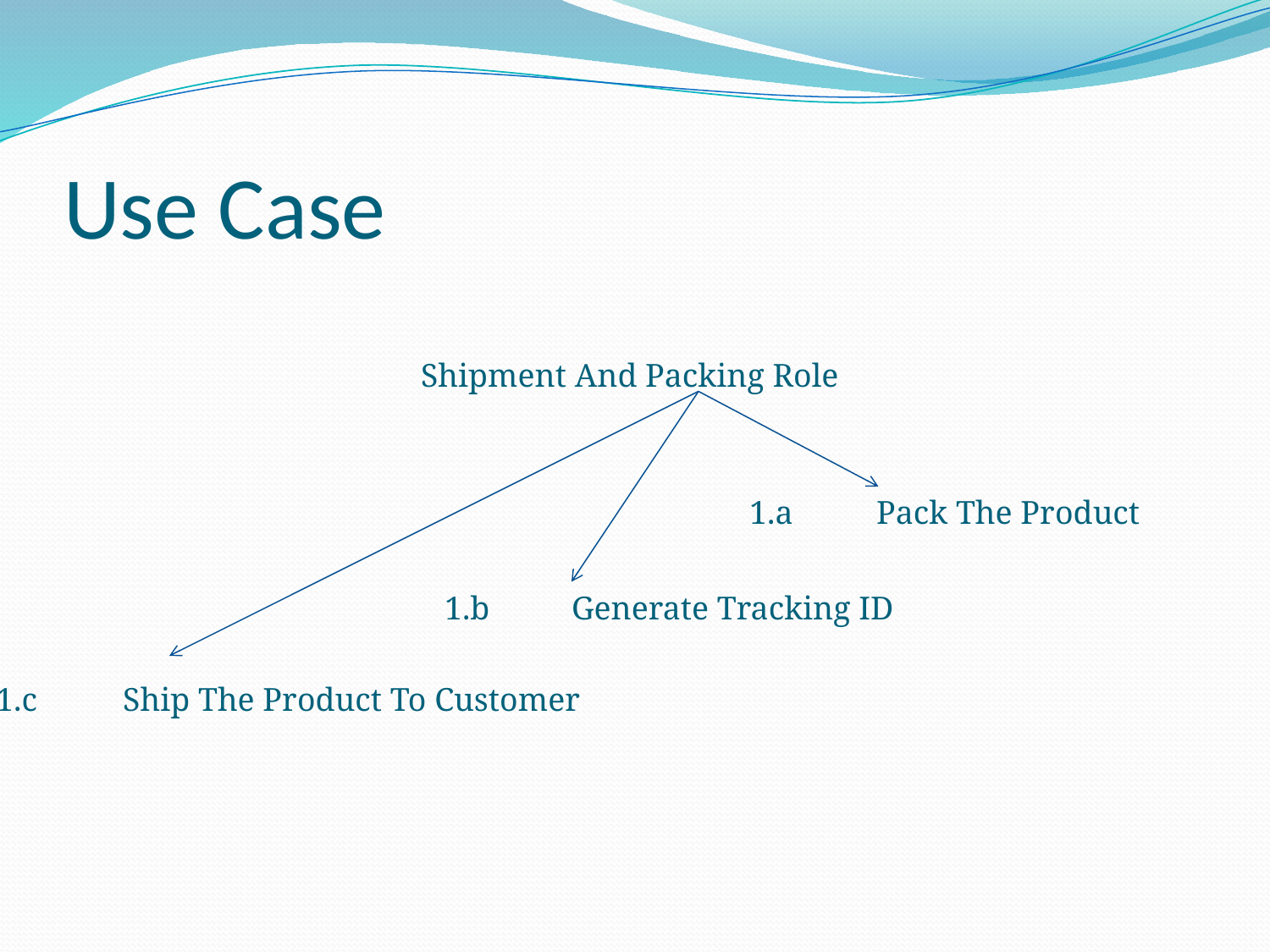

# Use Case
Shipment And Packing Role
1.a	Pack The Product
1.b	Generate Tracking ID
1.c	Ship The Product To Customer